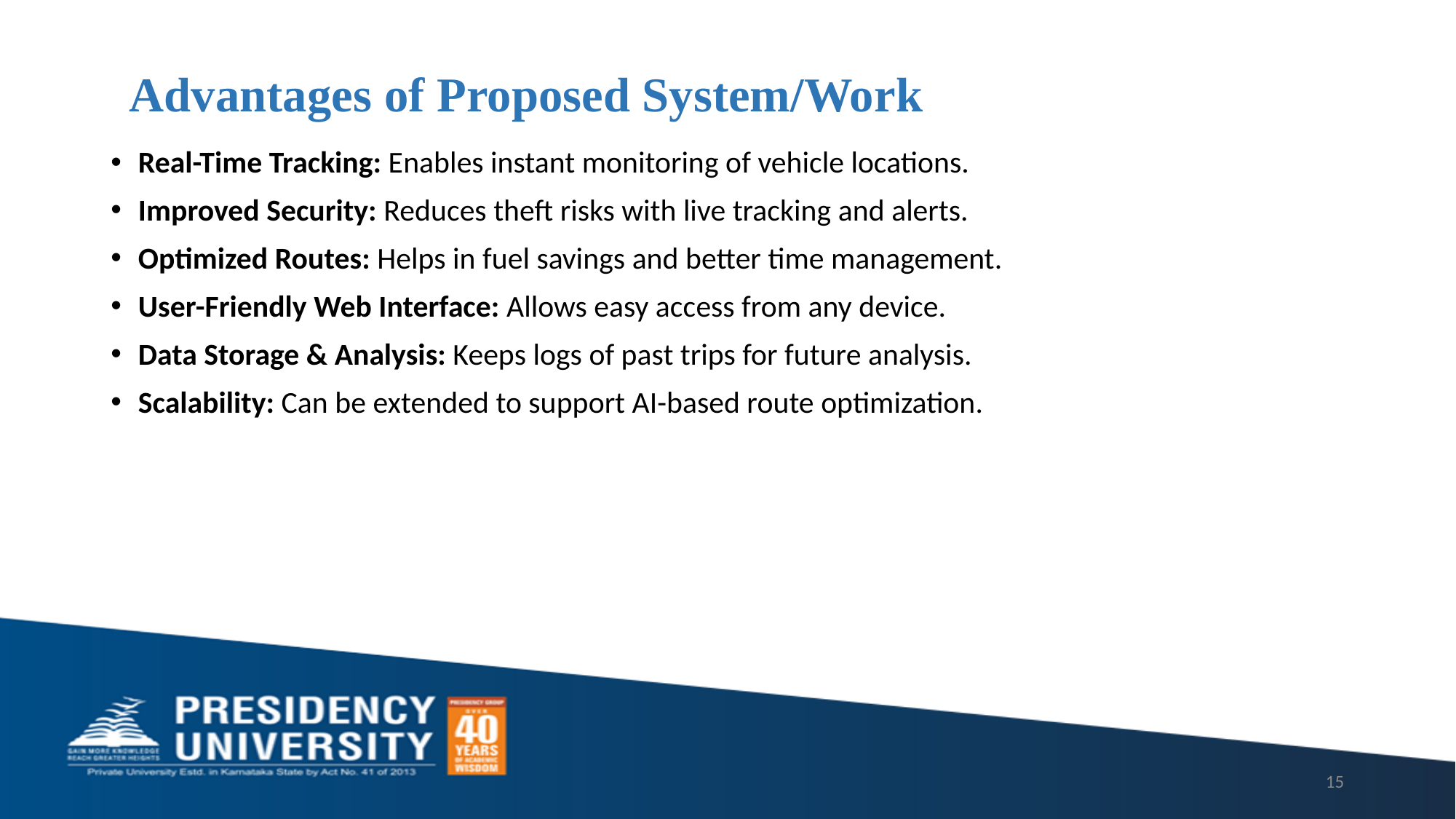

# Advantages of Proposed System/Work
Real-Time Tracking: Enables instant monitoring of vehicle locations.
Improved Security: Reduces theft risks with live tracking and alerts.
Optimized Routes: Helps in fuel savings and better time management.
User-Friendly Web Interface: Allows easy access from any device.
Data Storage & Analysis: Keeps logs of past trips for future analysis.
Scalability: Can be extended to support AI-based route optimization.
15